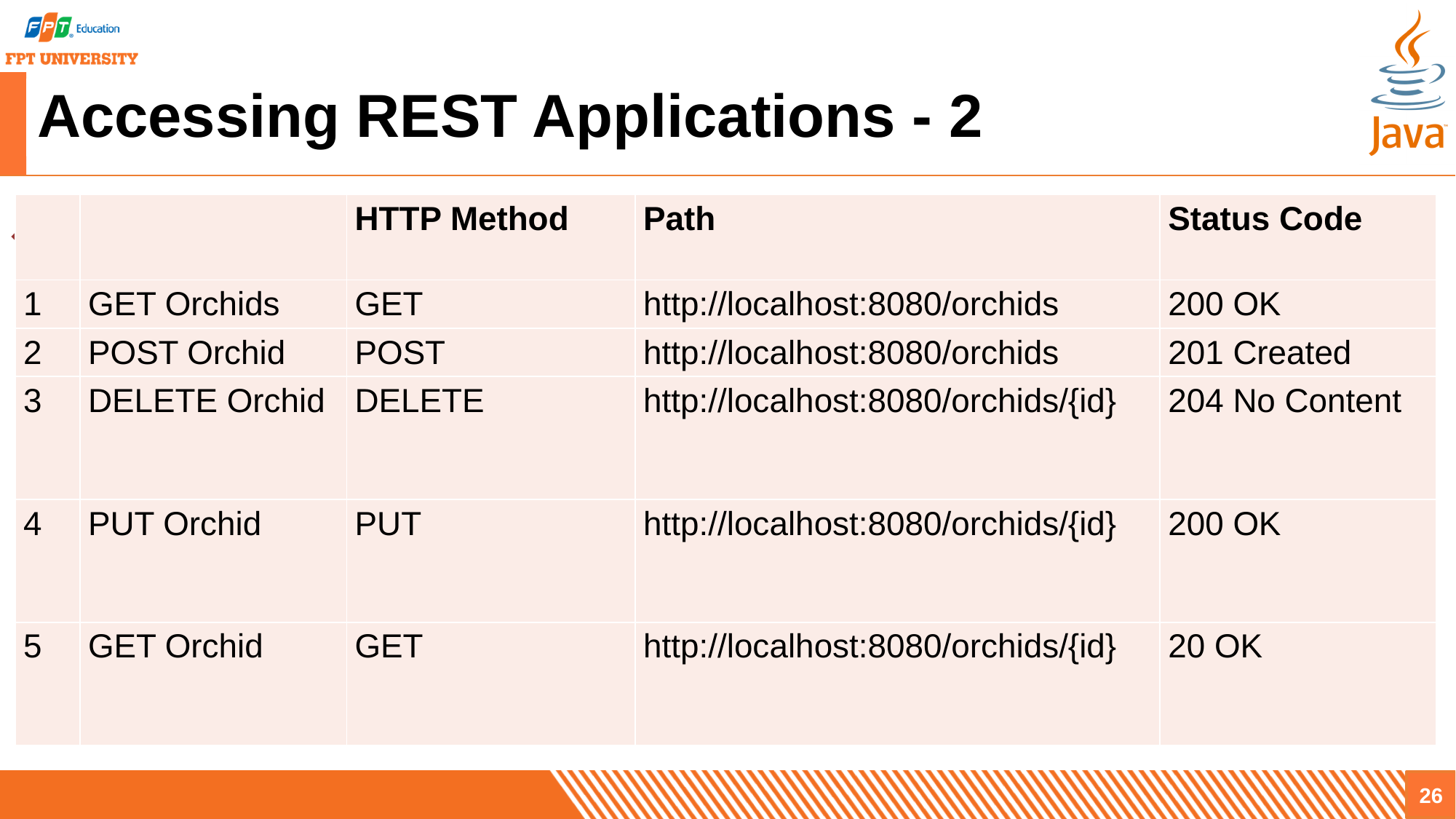

# Accessing REST Applications - 2

|  |  | HTTP Method | Path | Status Code |
| --- | --- | --- | --- | --- |
| 1 | GET Orchids | GET | http://localhost:8080/orchids | 200 OK |
| 2 | POST Orchid | POST | http://localhost:8080/orchids | 201 Created |
| 3 | DELETE Orchid | DELETE | http://localhost:8080/orchids/{id} | 204 No Content |
| 4 | PUT Orchid | PUT | http://localhost:8080/orchids/{id} | 200 OK |
| 5 | GET Orchid | GET | http://localhost:8080/orchids/{id} | 20 OK |

26